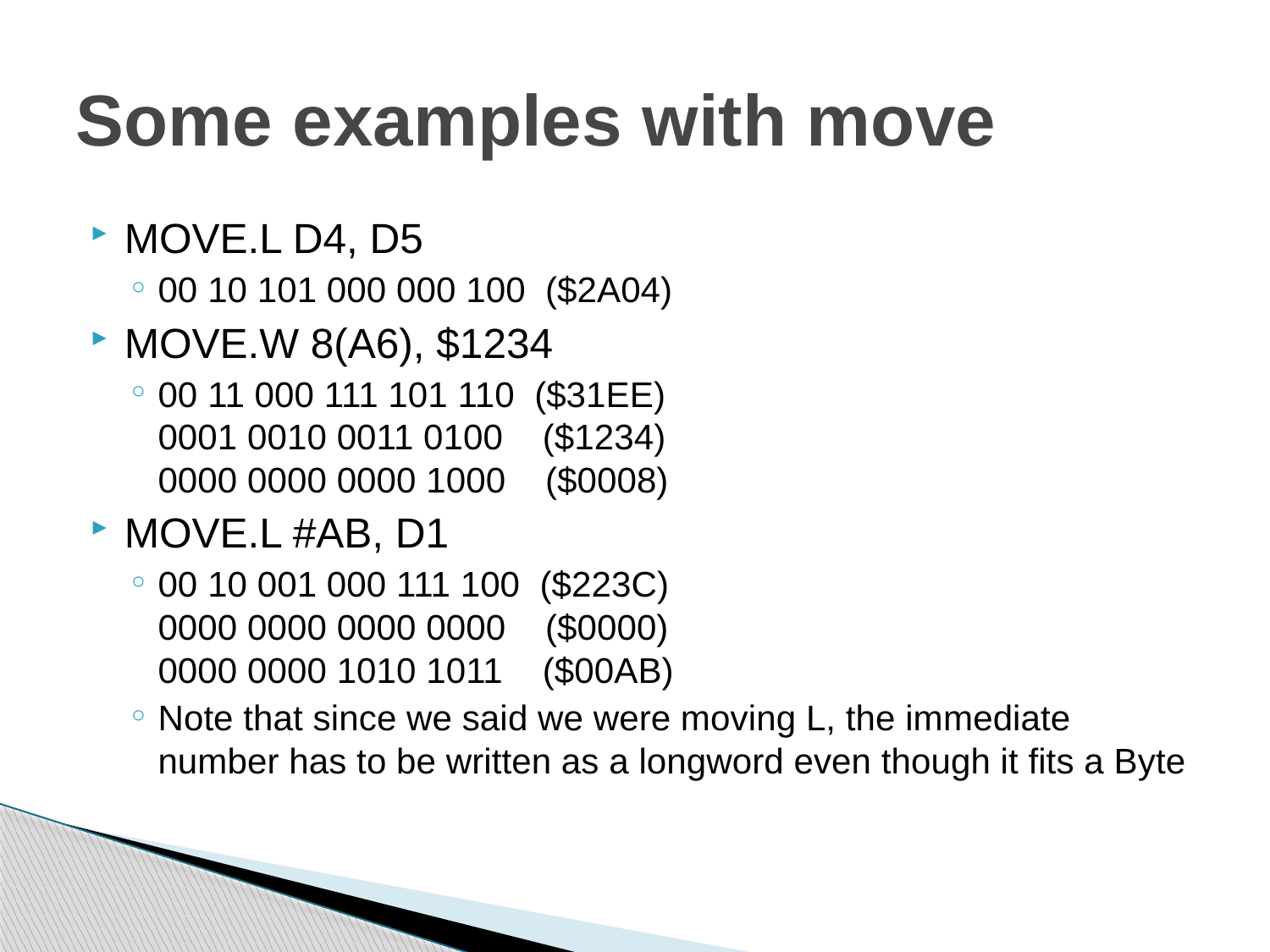

# Some examples with move
MOVE.L D4, D5
00 10 101 000 000 100  ($2A04)
MOVE.W 8(A6), $1234
00 11 000 111 101 110  ($31EE)
0001 0010 0011 0100    ($1234)
0000 0000 0000 1000    ($0008)
MOVE.L #AB, D1
00 10 001 000 111 100  ($223C)
0000 0000 0000 0000    ($0000)
0000 0000 1010 1011    ($00AB)
Note that since we said we were moving L, the immediate number has to be written as a longword even though it fits a Byte